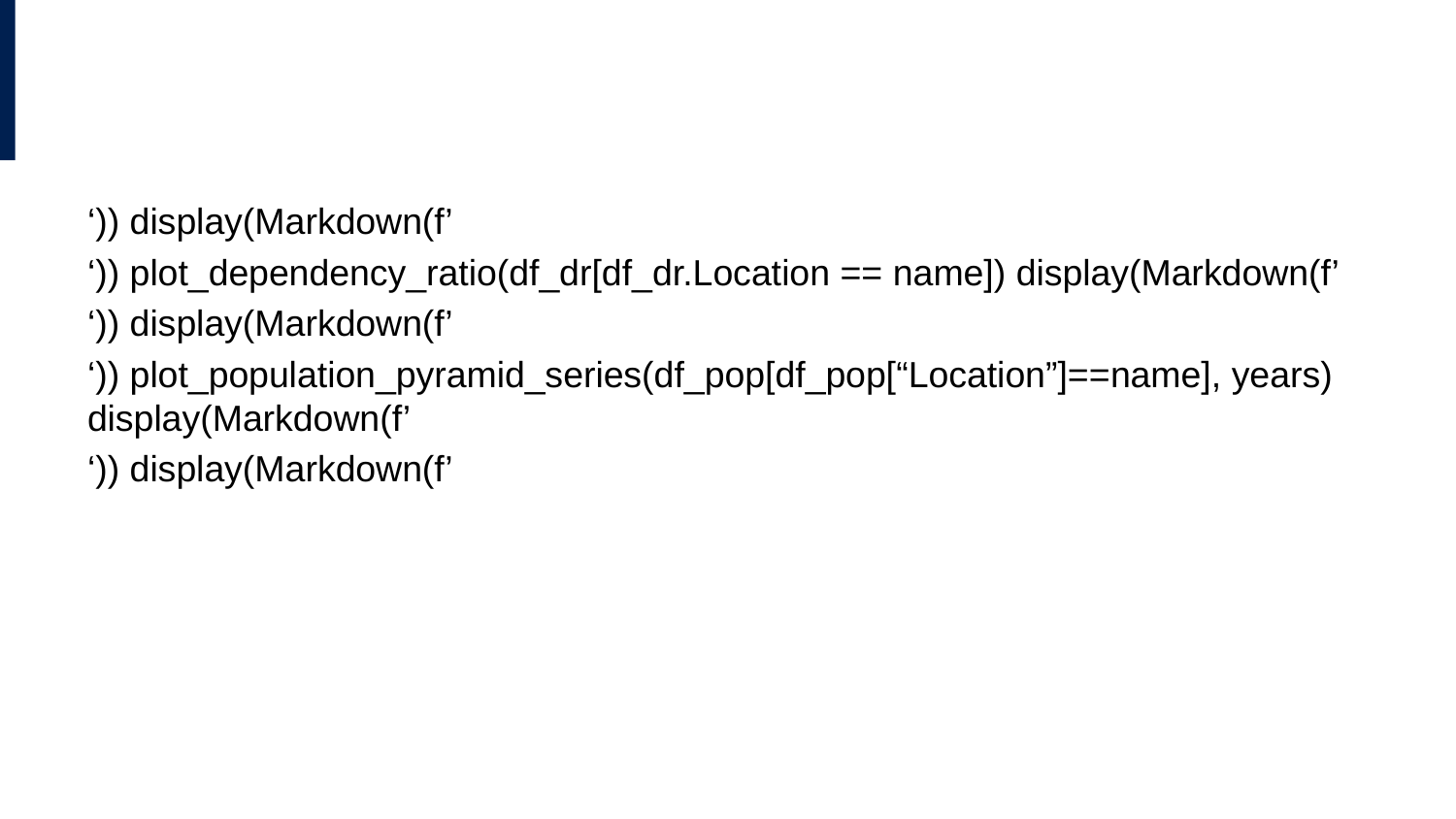

‘)) display(Markdown(f’
‘)) plot_dependency_ratio(df_dr[df_dr.Location == name]) display(Markdown(f’
‘)) display(Markdown(f’
‘)) plot_population_pyramid_series(df_pop[df_pop[“Location”]==name], years) display(Markdown(f’
‘)) display(Markdown(f’